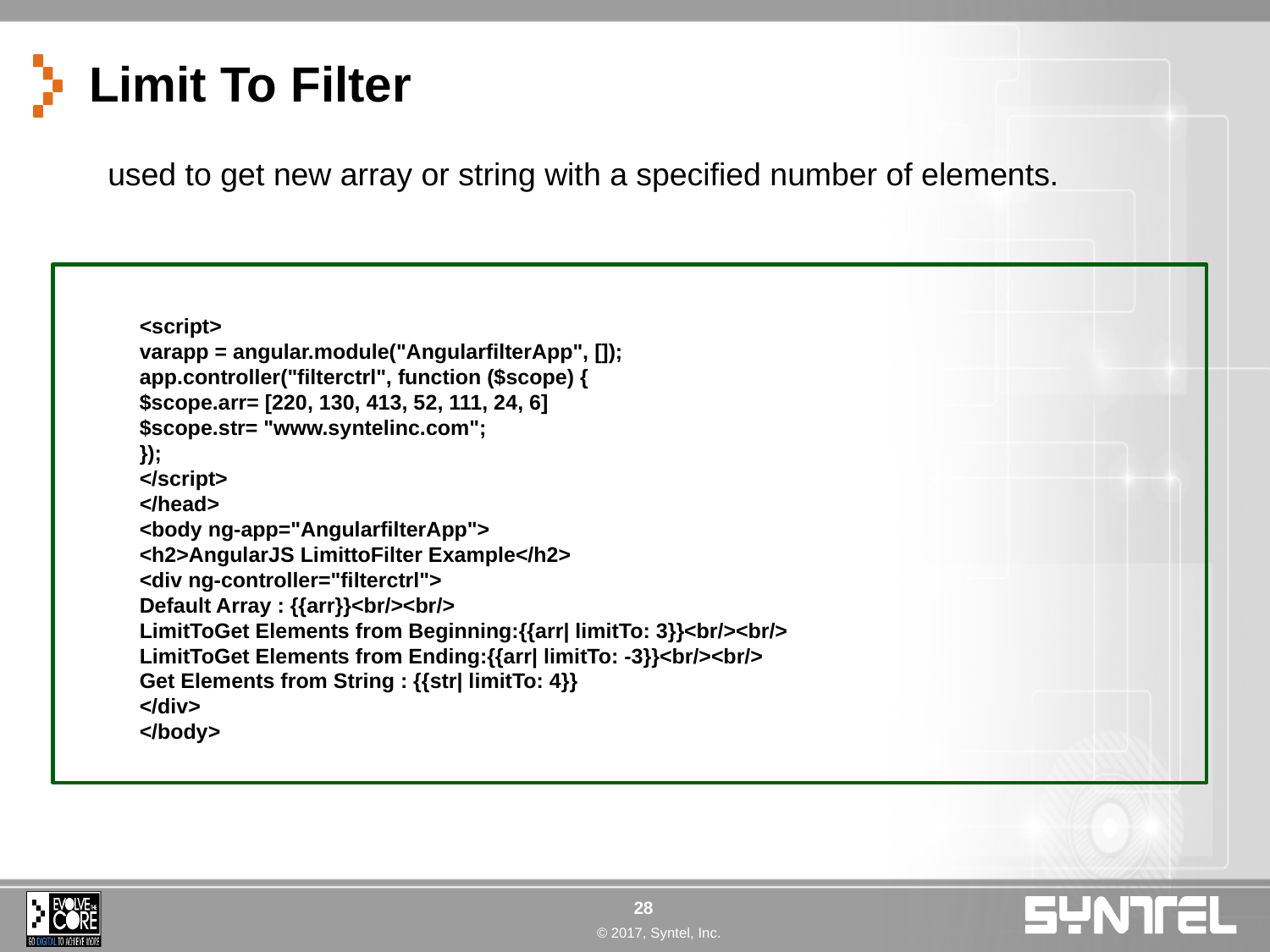

# Limit To Filter
used to get new array or string with a specified number of elements.

<script>
varapp = angular.module("AngularfilterApp", []);
app.controller("filterctrl", function ($scope) {
$scope.arr= [220, 130, 413, 52, 111, 24, 6]
$scope.str= "www.syntelinc.com";
});
</script>
</head>
<body ng-app="AngularfilterApp">
<h2>AngularJS LimittoFilter Example</h2>
<div ng-controller="filterctrl">
Default Array : {{arr}}<br/><br/>
LimitToGet Elements from Beginning:{{arr| limitTo: 3}}<br/><br/>
LimitToGet Elements from Ending:{{arr| limitTo: -3}}<br/><br/>
Get Elements from String : {{str| limitTo: 4}}
</div>
</body>